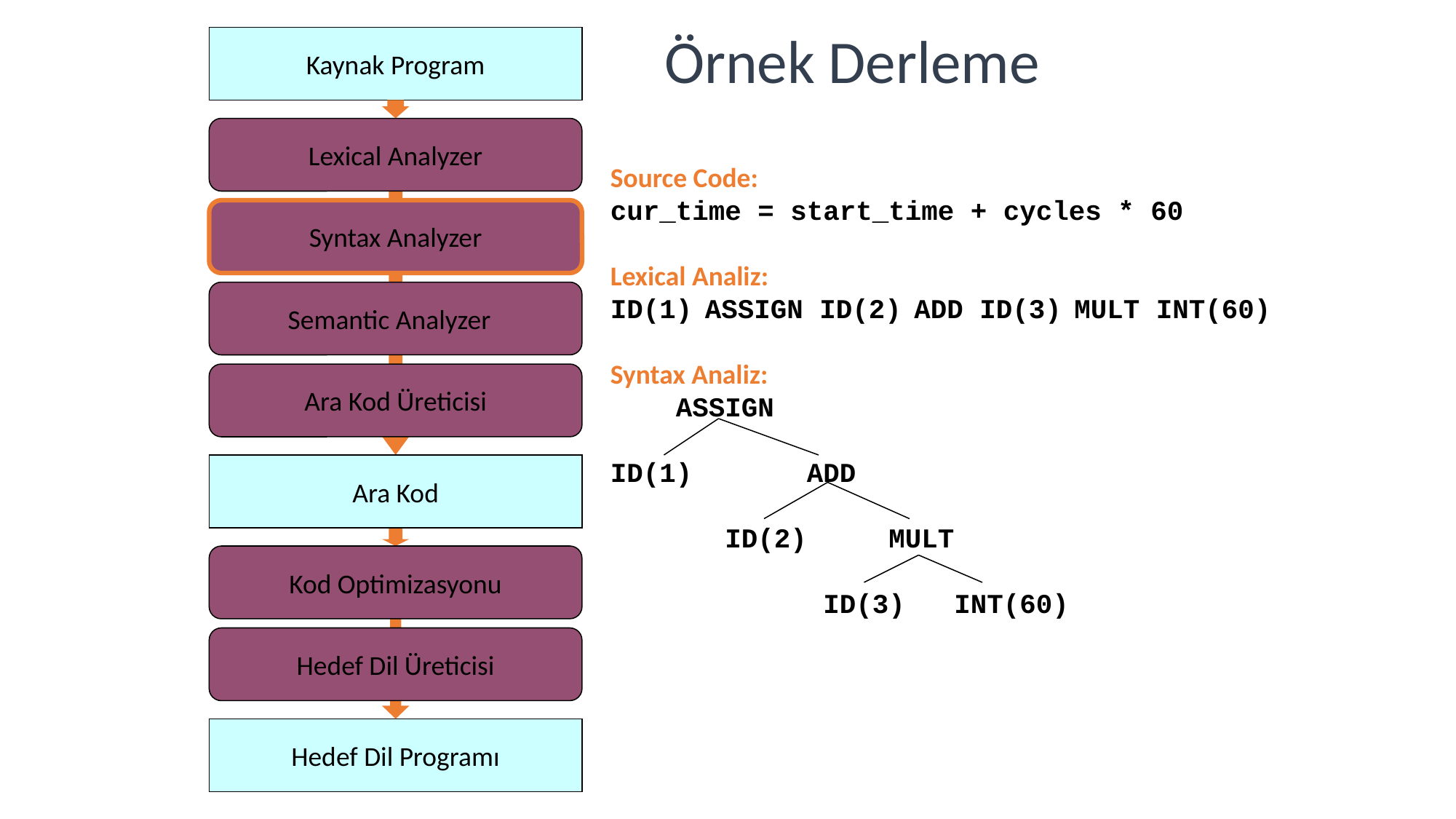

Örnek Derleme
Kaynak Program

Lexical Analyzer

Source Code:
cur_time = start_time + cycles * 60

Lexical Analiz:
ID(1) ASSIGN ID(2) ADD ID(3) MULT INT(60)

Syntax Analiz:
    ASSIGN

ID(1)       ADD

       ID(2)     MULT

             ID(3)   INT(60)
Syntax Analyzer
Semantic Analyzer
Ara Kod Üreticisi

Ara Kod

Kod Optimizasyonu
Hedef Dil Üreticisi

Hedef Dil Programı